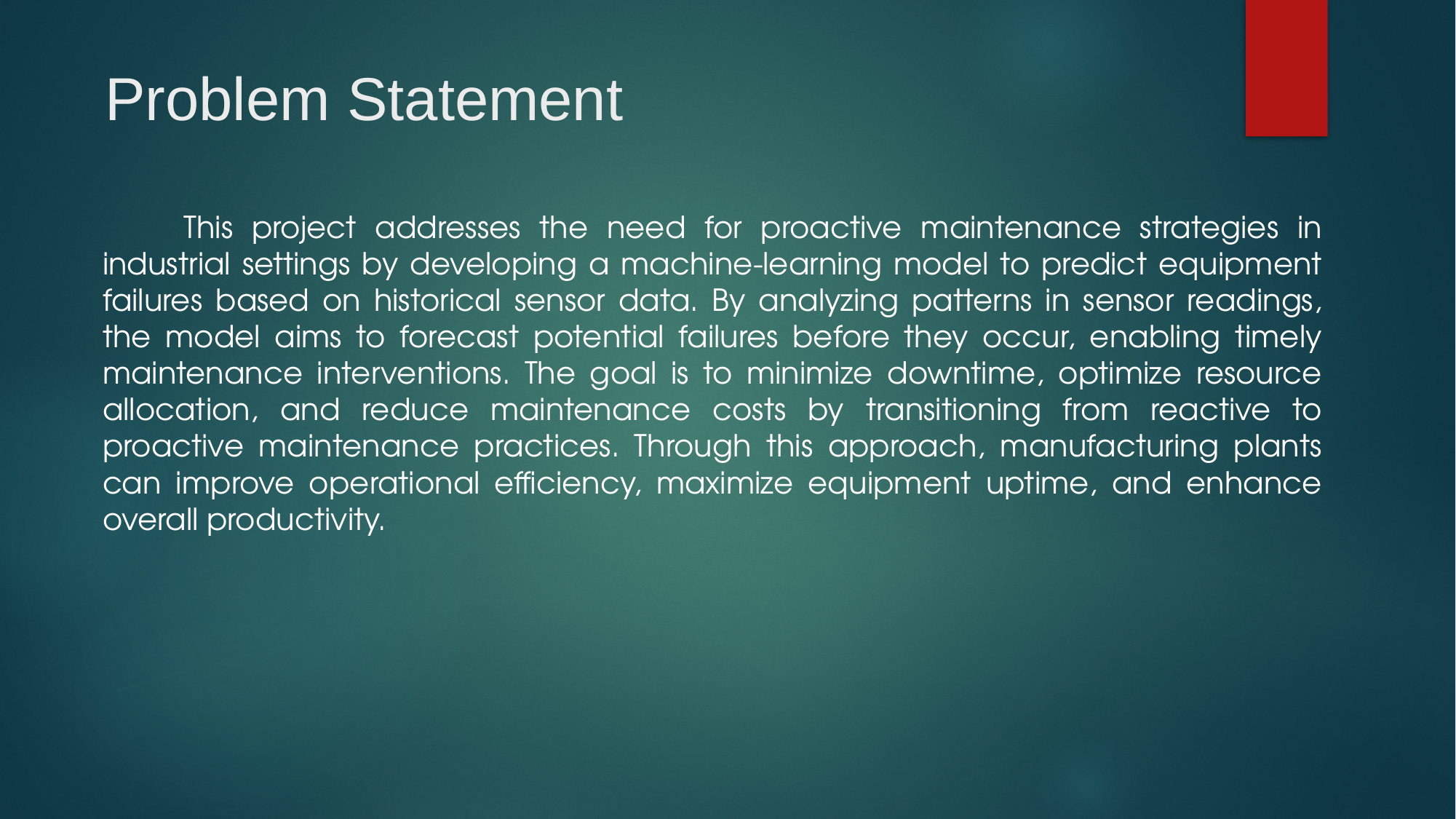

# Problem Statement
      This project addresses the need for proactive maintenance strategies in industrial settings by developing a machine-learning model to predict equipment failures based on historical sensor data. By analyzing patterns in sensor readings, the model aims to forecast potential failures before they occur, enabling timely maintenance interventions. The goal is to minimize downtime, optimize resource allocation, and reduce maintenance costs by transitioning from reactive to proactive maintenance practices. Through this approach, manufacturing plants can improve operational efficiency, maximize equipment uptime, and enhance overall productivity.